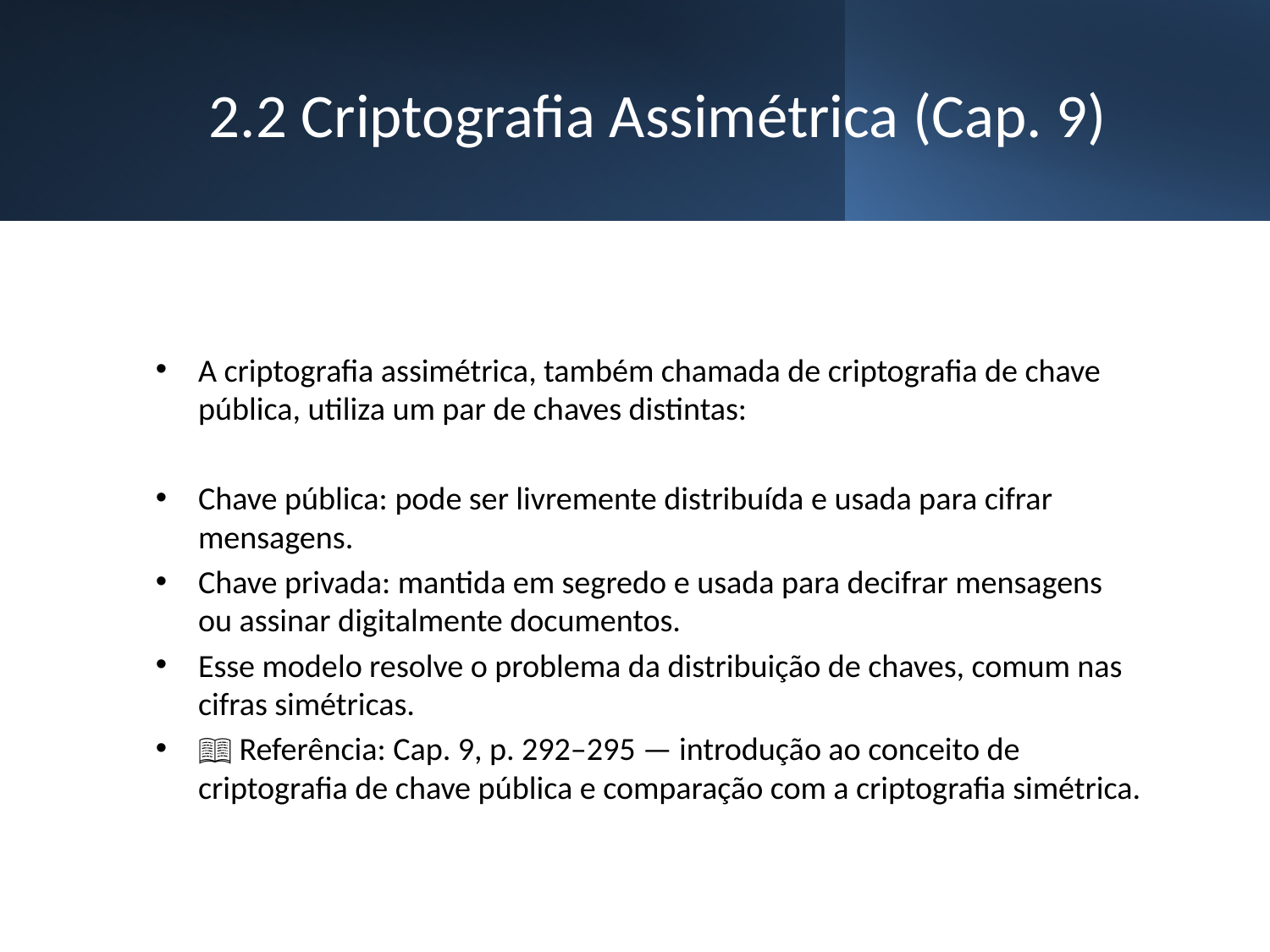

# 2.2 Criptografia Assimétrica (Cap. 9)
A criptografia assimétrica, também chamada de criptografia de chave pública, utiliza um par de chaves distintas:

Chave pública: pode ser livremente distribuída e usada para cifrar mensagens.
Chave privada: mantida em segredo e usada para decifrar mensagens ou assinar digitalmente documentos.
Esse modelo resolve o problema da distribuição de chaves, comum nas cifras simétricas.
📖 Referência: Cap. 9, p. 292–295 — introdução ao conceito de criptografia de chave pública e comparação com a criptografia simétrica.